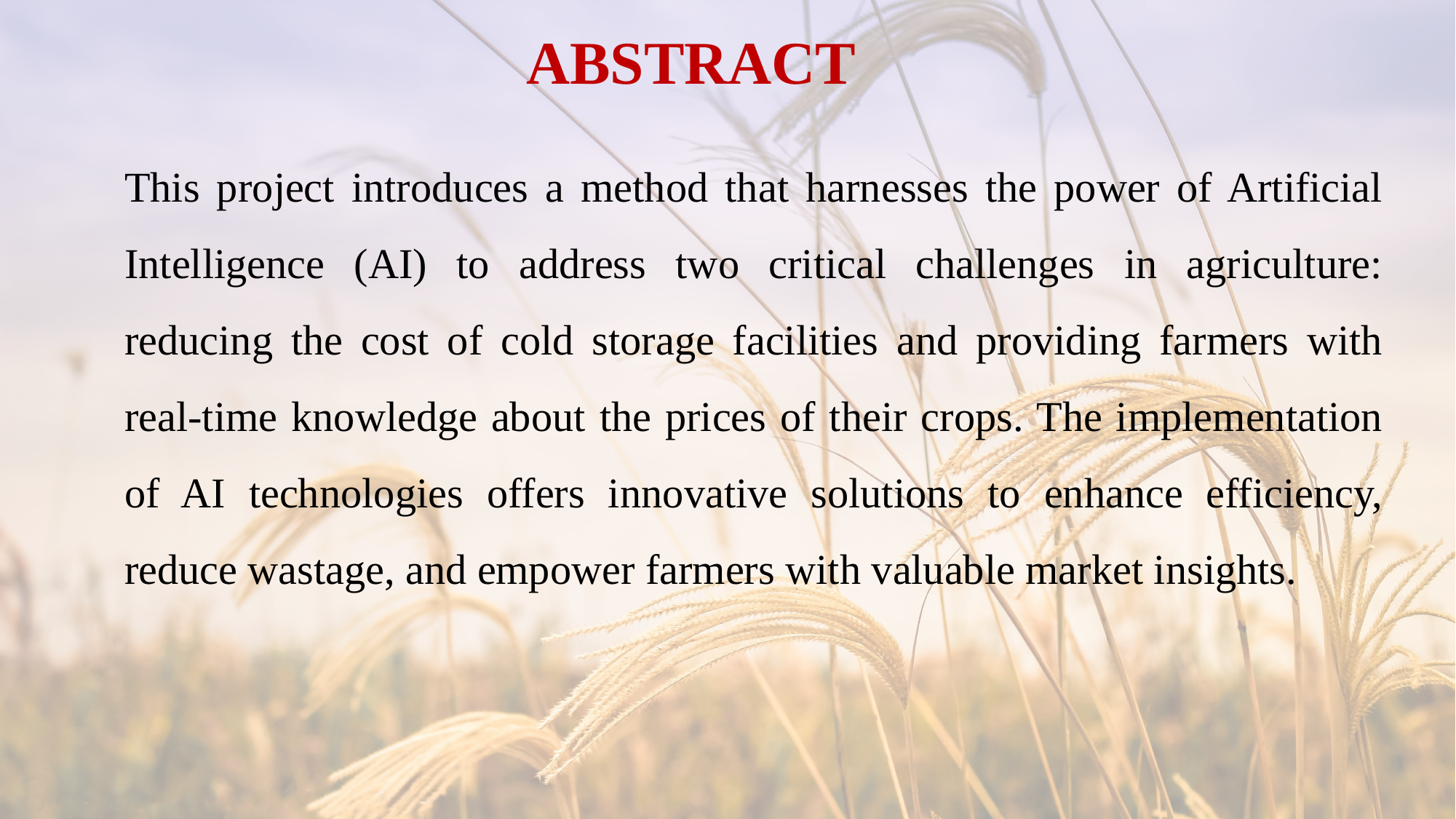

# ABSTRACT
This project introduces a method that harnesses the power of Artificial Intelligence (AI) to address two critical challenges in agriculture: reducing the cost of cold storage facilities and providing farmers with real-time knowledge about the prices of their crops. The implementation of AI technologies offers innovative solutions to enhance efficiency, reduce wastage, and empower farmers with valuable market insights.